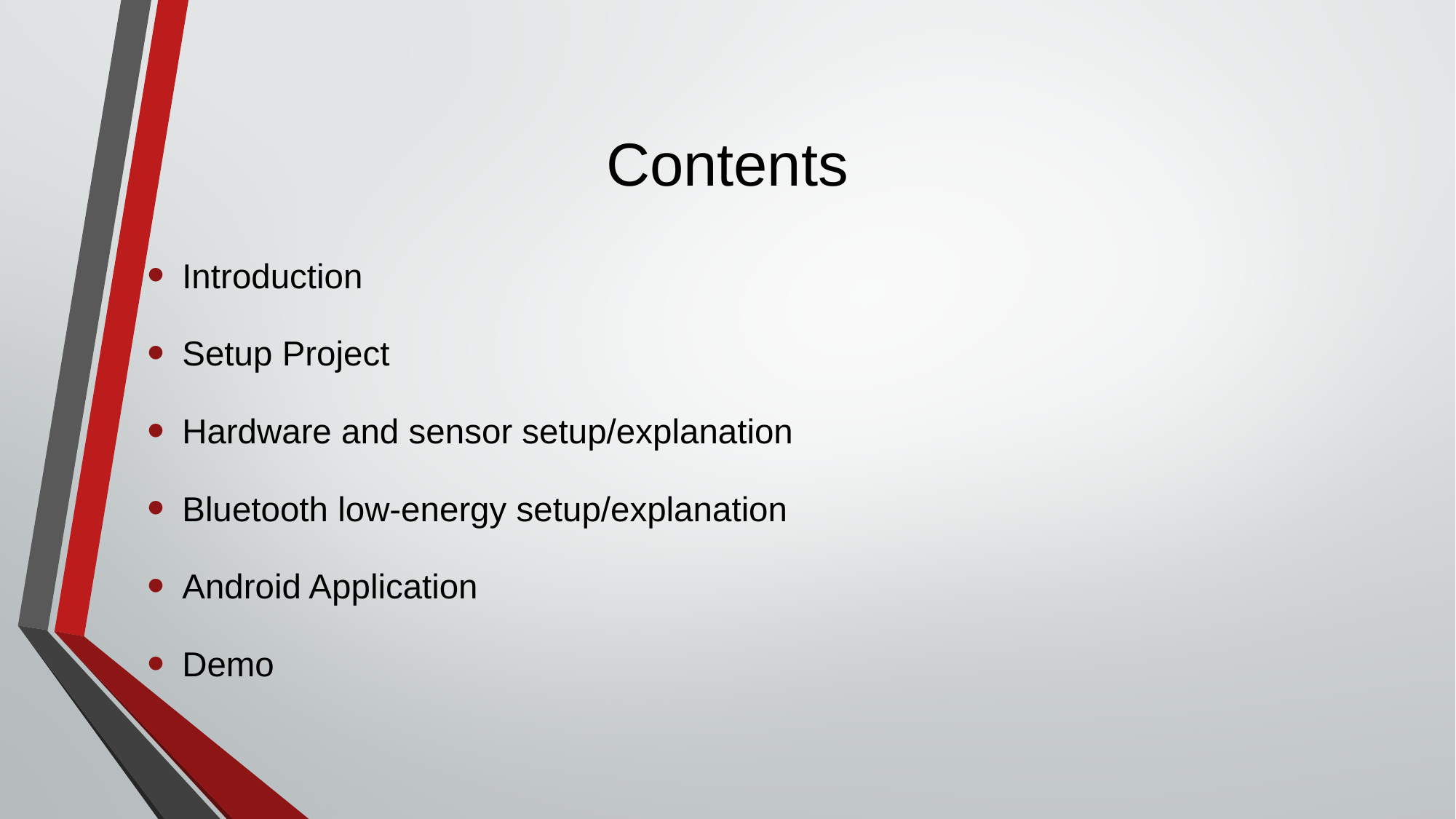

# Contents
Introduction
Setup Project
Hardware and sensor setup/explanation
Bluetooth low-energy setup/explanation
Android Application
Demo